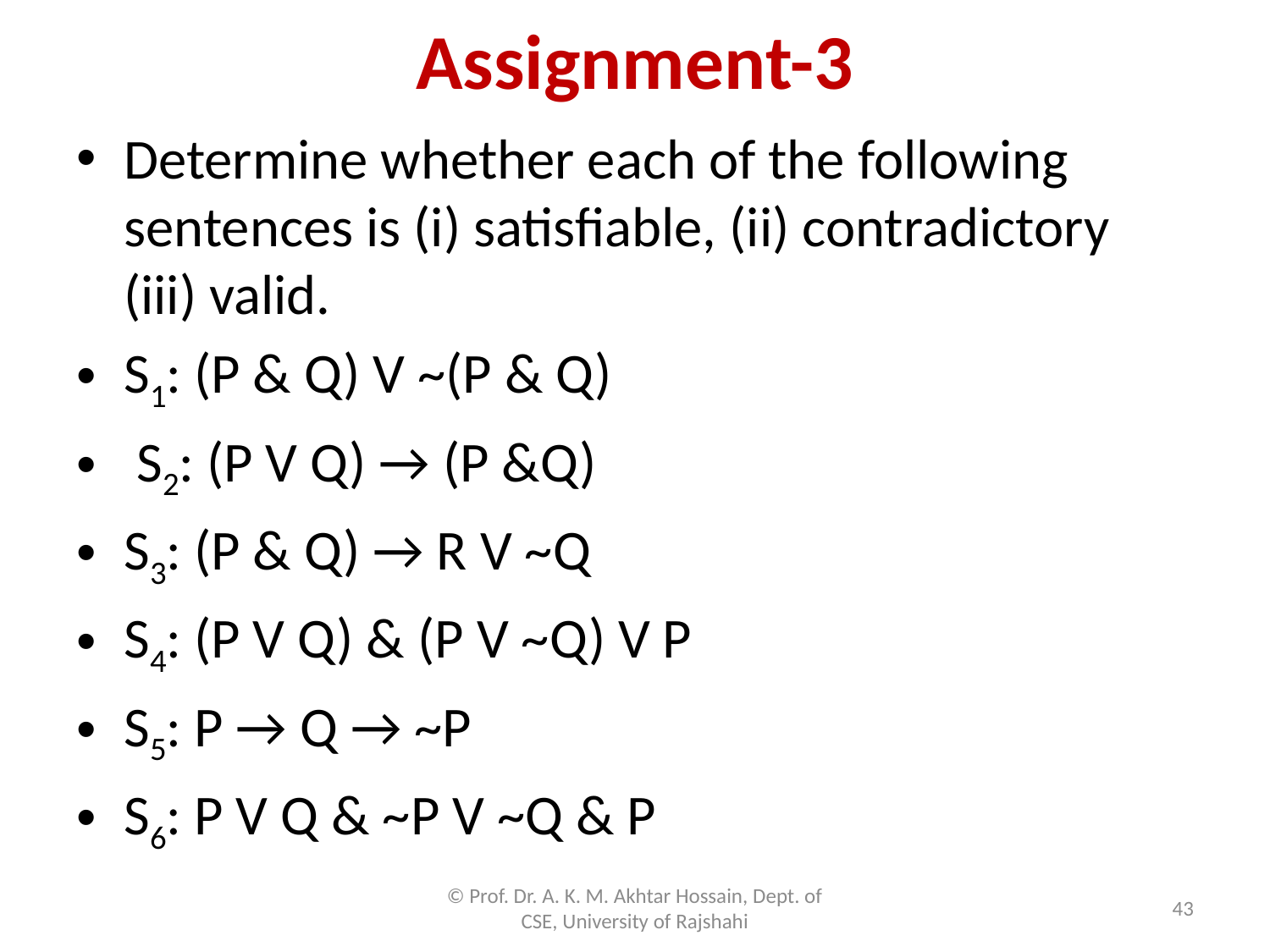

# Assignment-3
Determine whether each of the following sentences is (i) satisfiable, (ii) contradictory (iii) valid.
S1: (P & Q) V ~(P & Q)
 S2: (P V Q) → (P &Q)
S3: (P & Q) → R V ~Q
S4: (P V Q) & (P V ~Q) V P
S5: P → Q → ~P
S6: P V Q & ~P V ~Q & P
© Prof. Dr. A. K. M. Akhtar Hossain, Dept. of CSE, University of Rajshahi
43